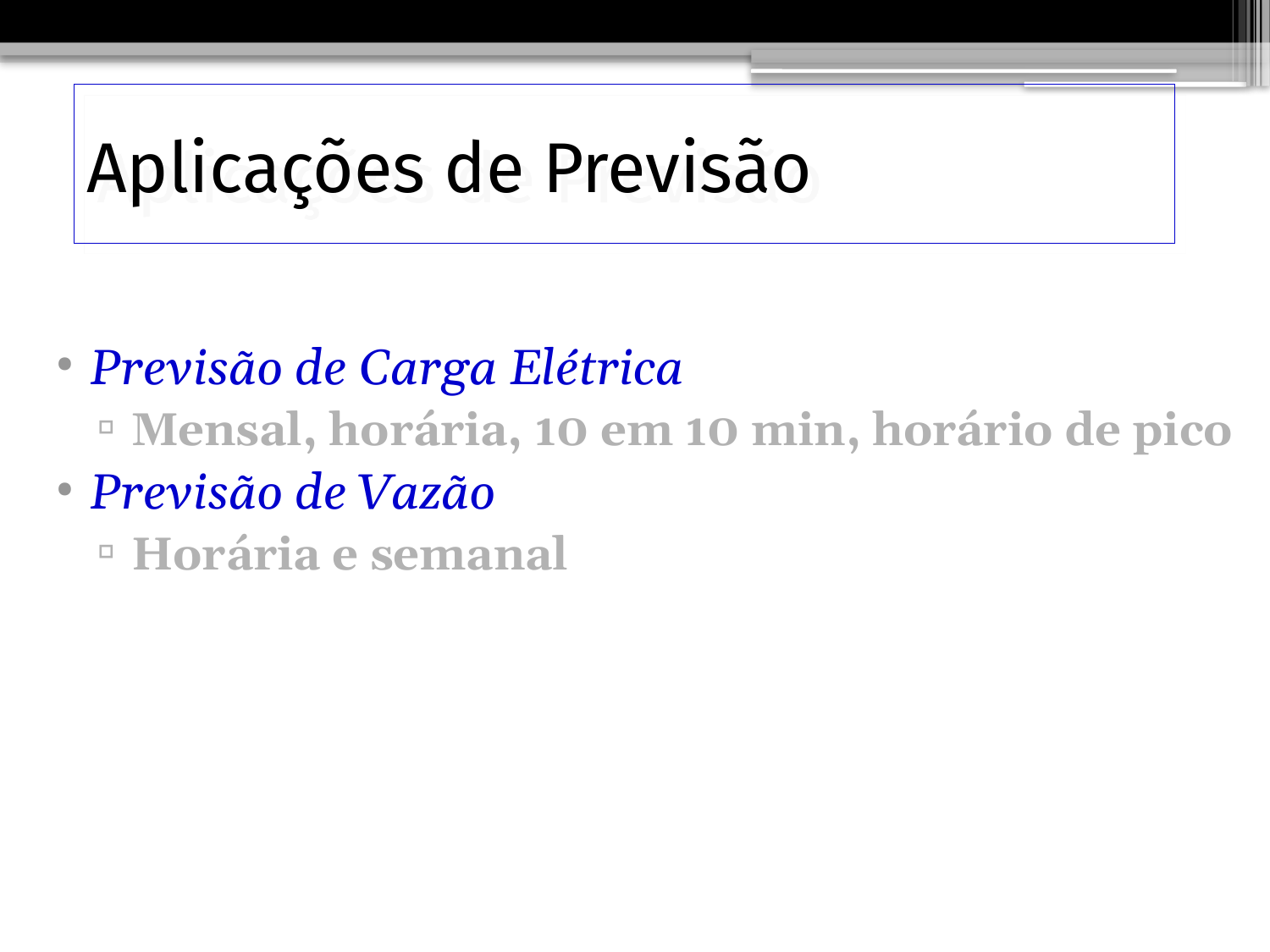

# Aplicações de Previsão
Previsão de Carga Elétrica
Mensal, horária, 10 em 10 min, horário de pico
Previsão de Vazão
Horária e semanal